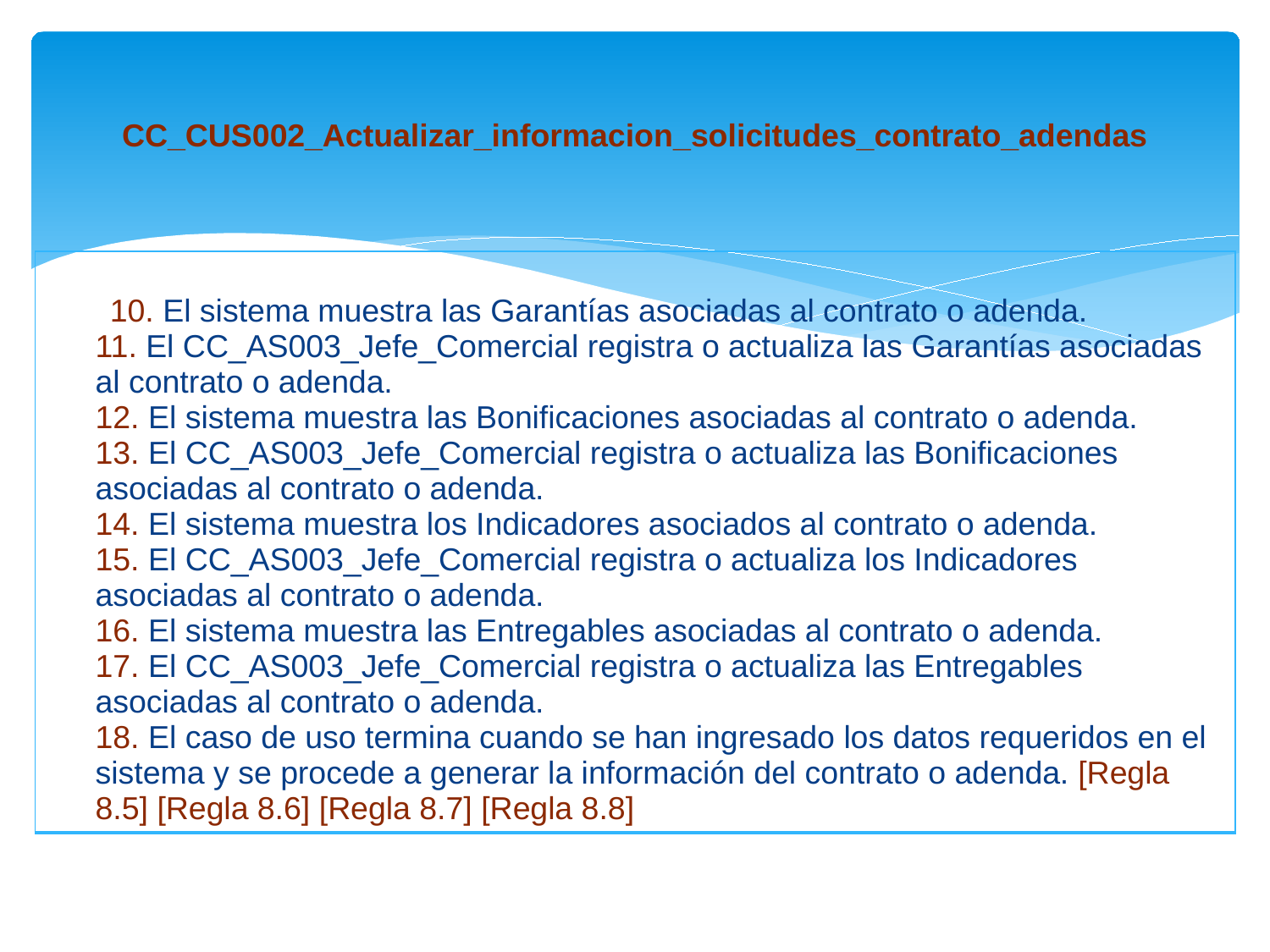

CC_CUS002_Actualizar_informacion_solicitudes_contrato_adendas
| 10. El sistema muestra las Garantías asociadas al contrato o adenda. 11. El CC\_AS003\_Jefe\_Comercial registra o actualiza las Garantías asociadas al contrato o adenda. 12. El sistema muestra las Bonificaciones asociadas al contrato o adenda. 13. El CC\_AS003\_Jefe\_Comercial registra o actualiza las Bonificaciones asociadas al contrato o adenda. 14. El sistema muestra los Indicadores asociados al contrato o adenda. 15. El CC\_AS003\_Jefe\_Comercial registra o actualiza los Indicadores asociadas al contrato o adenda. 16. El sistema muestra las Entregables asociadas al contrato o adenda. 17. El CC\_AS003\_Jefe\_Comercial registra o actualiza las Entregables asociadas al contrato o adenda. 18. El caso de uso termina cuando se han ingresado los datos requeridos en el sistema y se procede a generar la información del contrato o adenda. [Regla 8.5] [Regla 8.6] [Regla 8.7] [Regla 8.8] |
| --- |